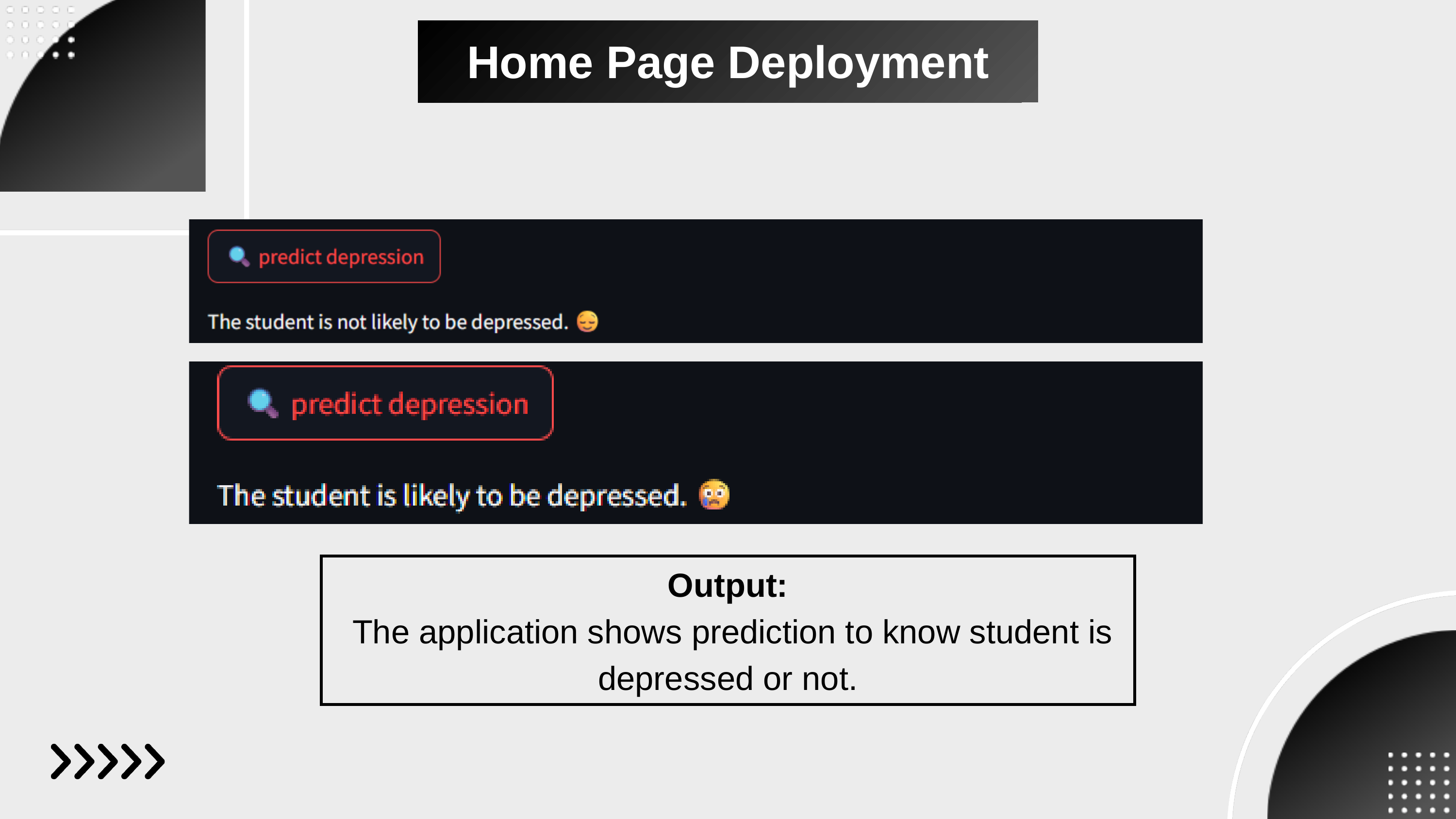

Home Page Deployment

Output:
 The application shows prediction to know student is depressed or not.